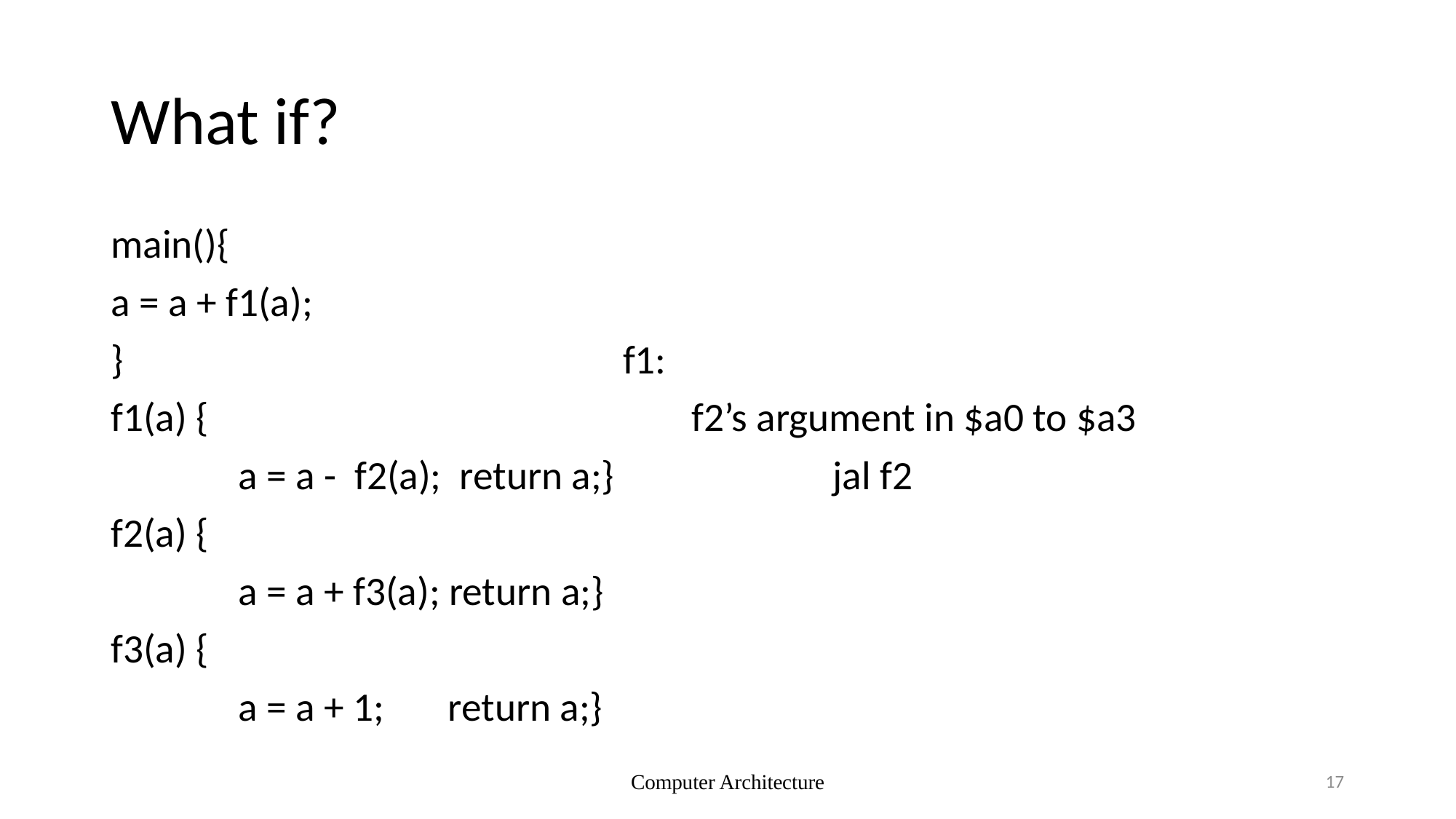

# What if?
main(){
a = a + f1(a);
}                                                       f1:
f1(a) {                                                     f2’s argument in $a0 to $a3
              a = a -  f2(a);  return a;}                        jal f2
f2(a) {
              a = a + f3(a); return a;}
f3(a) {
              a = a + 1;       return a;}
Computer Architecture
17